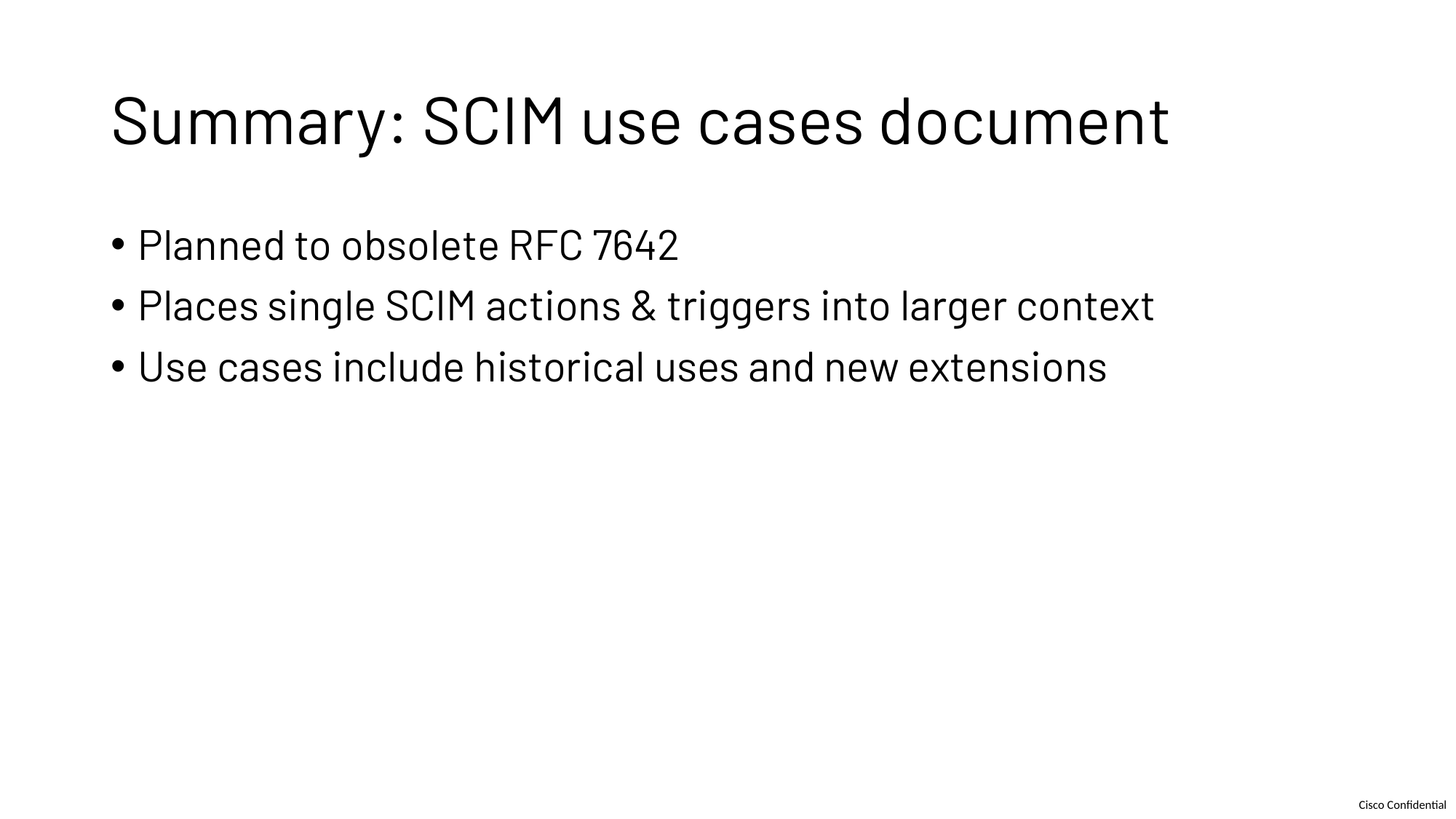

# Summary: SCIM use cases document
Planned to obsolete RFC 7642
Places single SCIM actions & triggers into larger context
Use cases include historical uses and new extensions